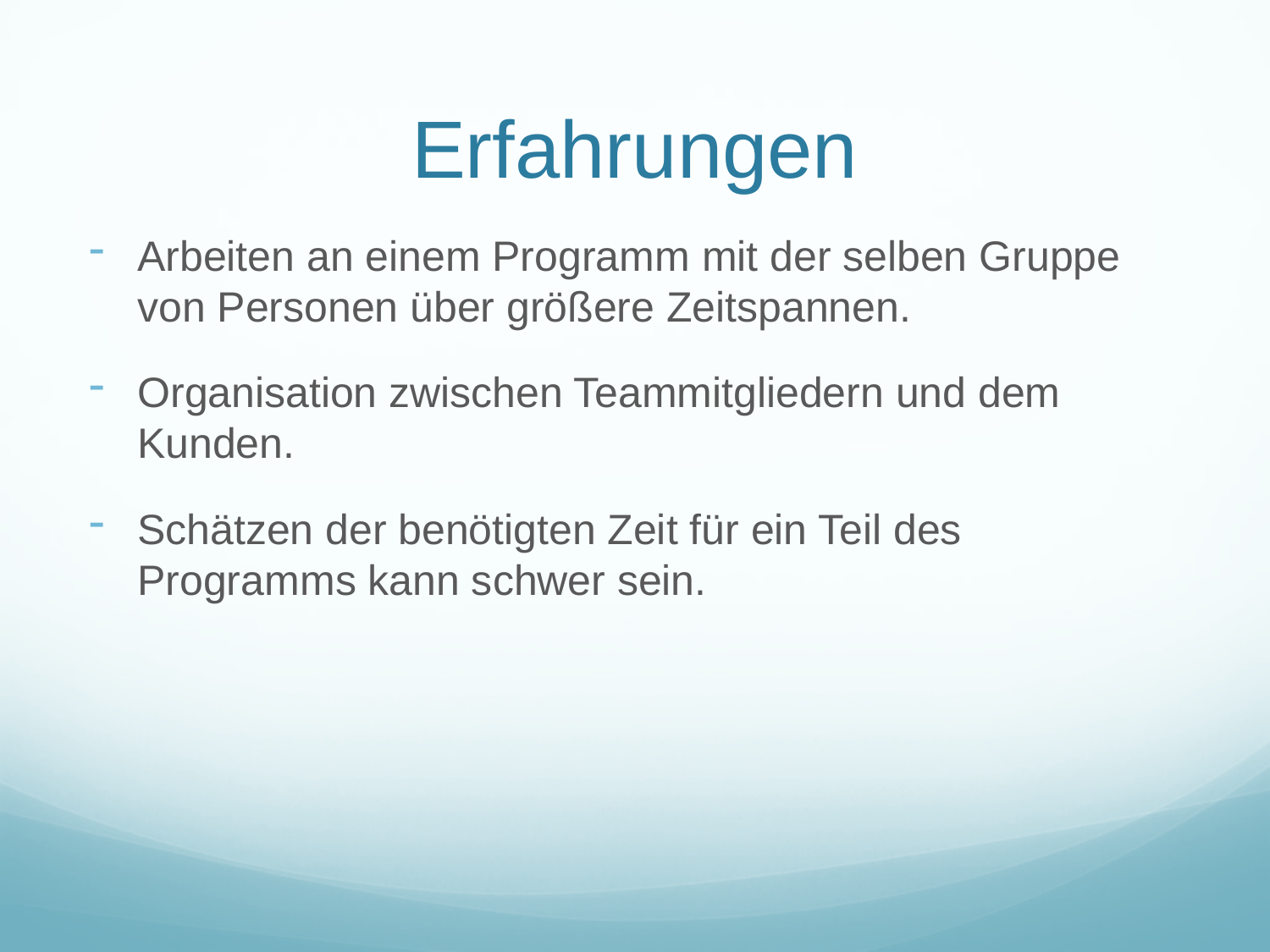

# Erfahrungen
Arbeiten an einem Programm mit der selben Gruppe von Personen über größere Zeitspannen.
Organisation zwischen Teammitgliedern und dem Kunden.
Schätzen der benötigten Zeit für ein Teil des Programms kann schwer sein.